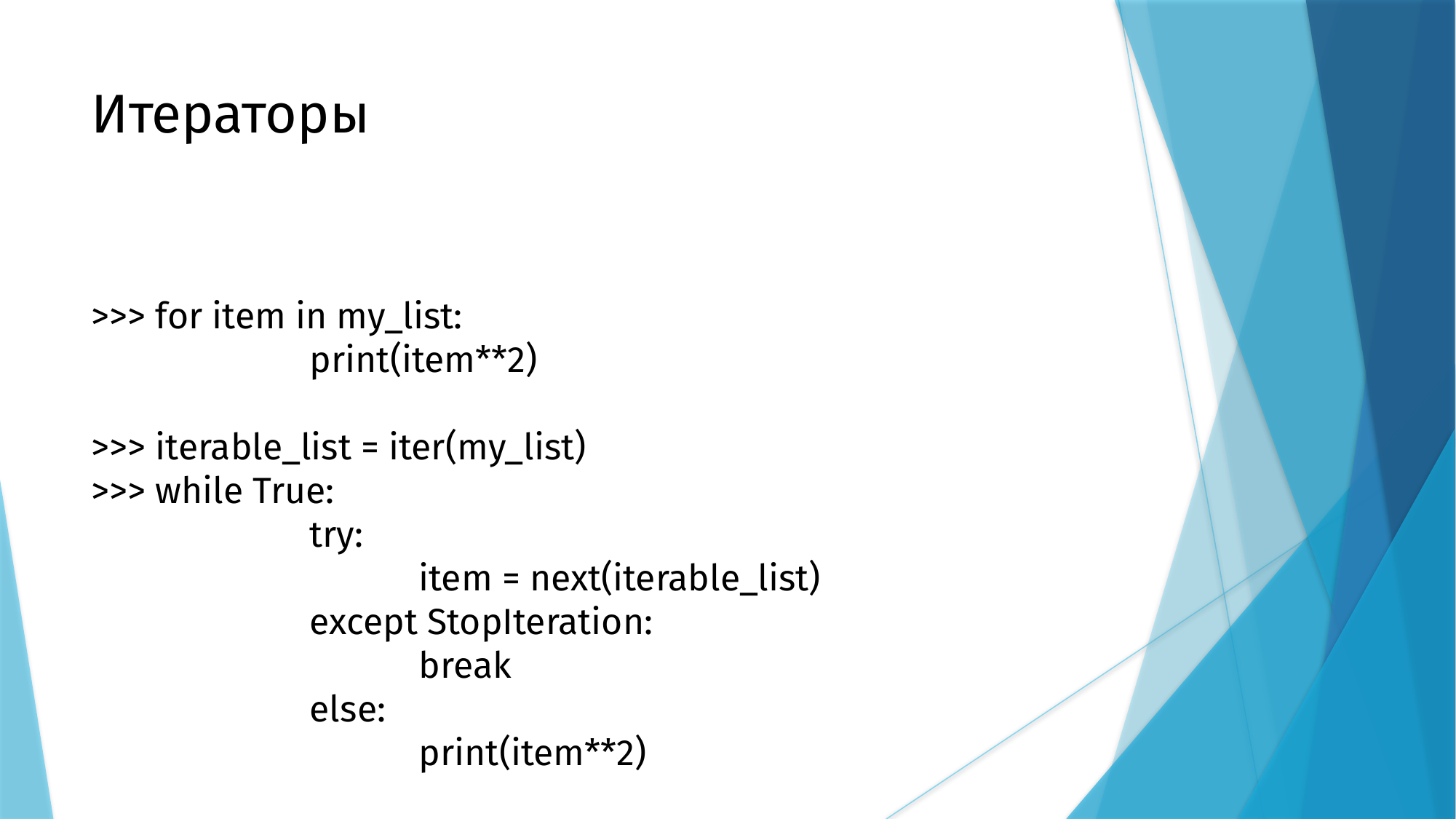

Итераторы
>>> for item in my_list:
		print(item**2)

>>> iterable_list = iter(my_list)
>>> while True:
		try:
			item = next(iterable_list)
		except StopIteration:
			break
		else:
			print(item**2)